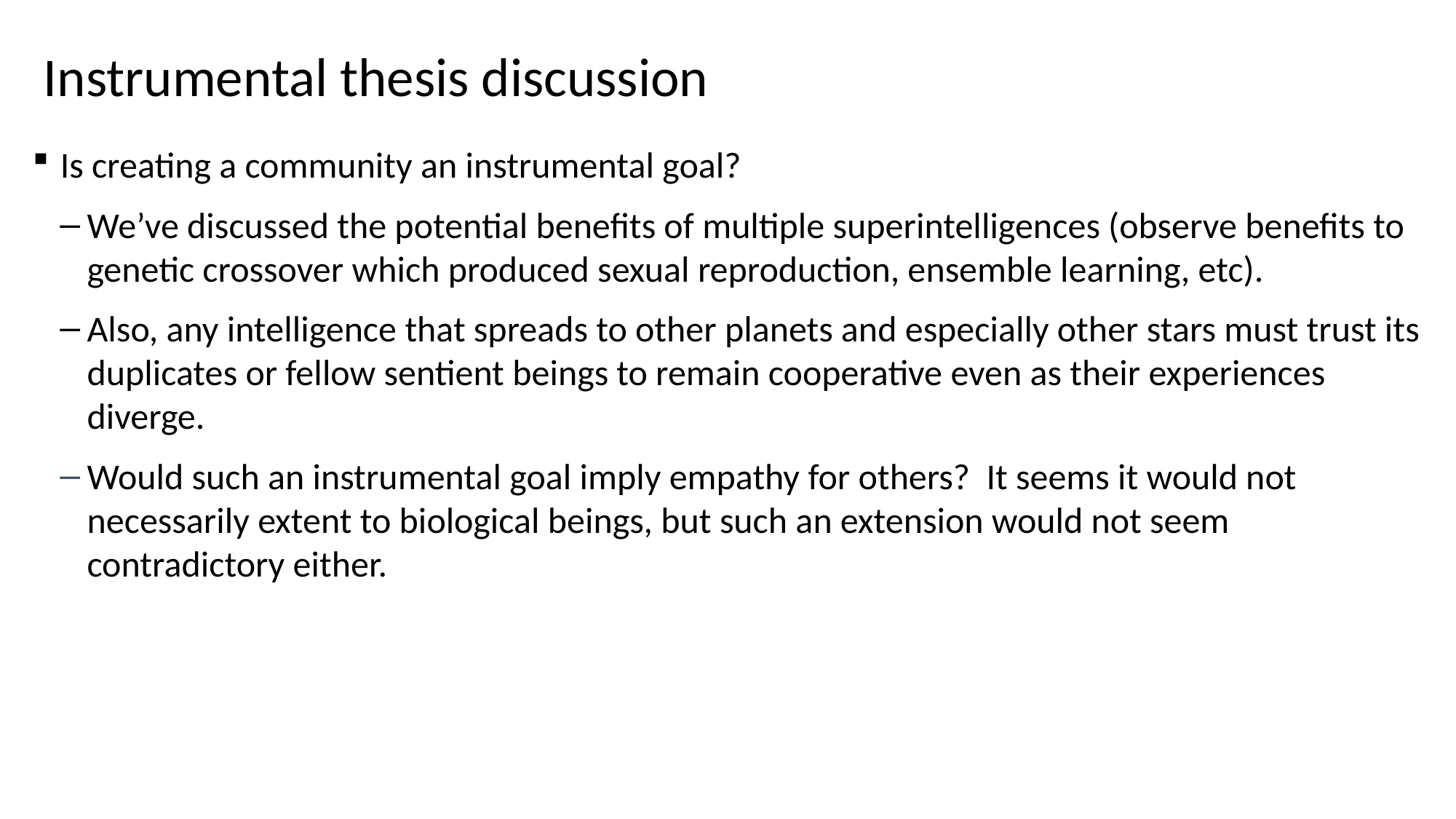

# Instrumental thesis discussion
Is creating a community an instrumental goal?
We’ve discussed the potential benefits of multiple superintelligences (observe benefits to genetic crossover which produced sexual reproduction, ensemble learning, etc).
Also, any intelligence that spreads to other planets and especially other stars must trust its duplicates or fellow sentient beings to remain cooperative even as their experiences diverge.
Would such an instrumental goal imply empathy for others?  It seems it would not necessarily extent to biological beings, but such an extension would not seem contradictory either.